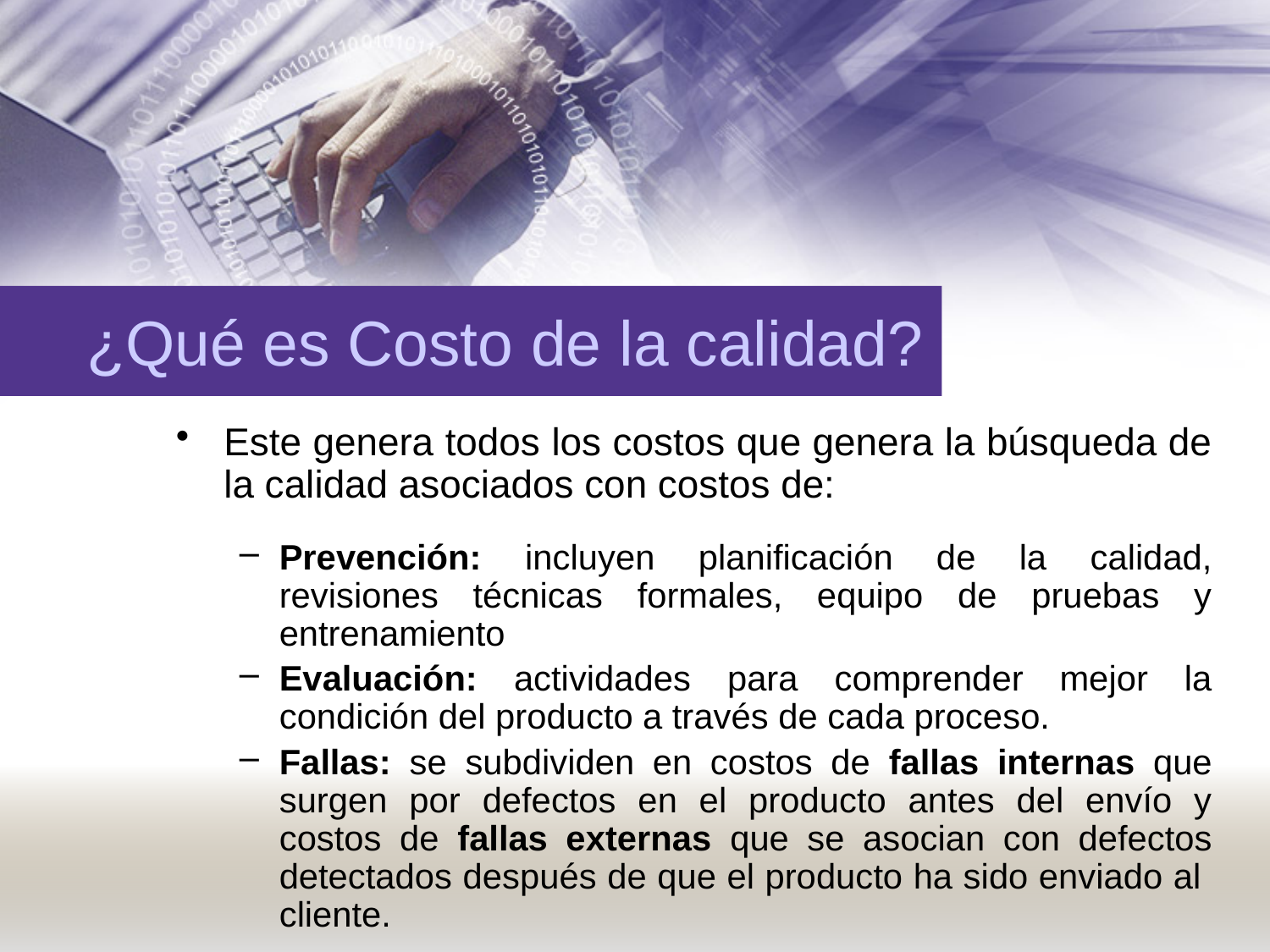

# ¿Qué es Costo de la calidad?
Este genera todos los costos que genera la búsqueda de la calidad asociados con costos de:

Prevención: incluyen planificación de la calidad, revisiones técnicas formales, equipo de pruebas y entrenamiento
Evaluación: actividades para comprender mejor la condición del producto a través de cada proceso.
Fallas: se subdividen en costos de fallas internas que surgen por defectos en el producto antes del envío y costos de fallas externas que se asocian con defectos detectados después de que el producto ha sido enviado al  cliente.